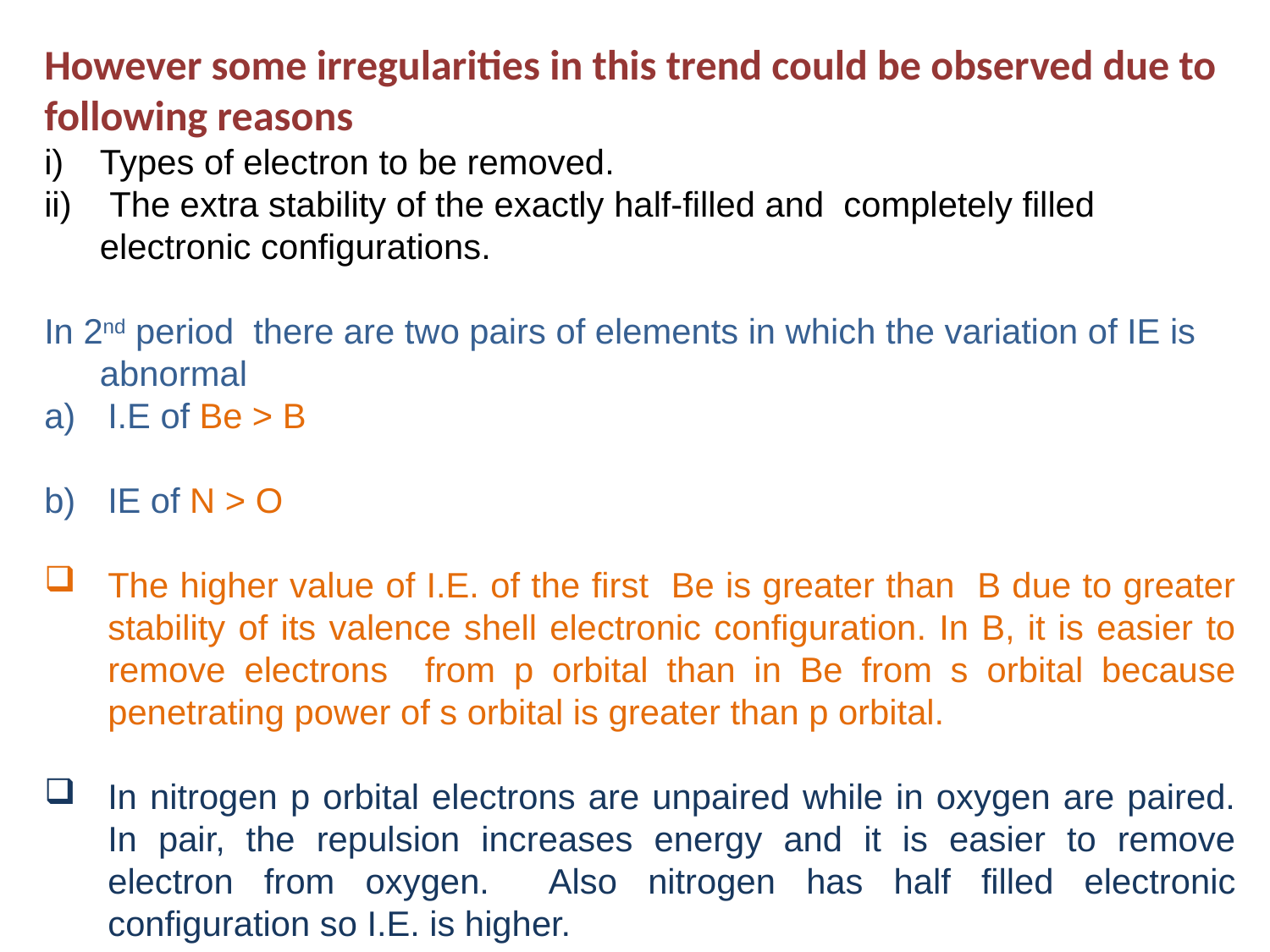

However some irregularities in this trend could be observed due to following reasons
Types of electron to be removed.
 The extra stability of the exactly half-filled and  completely filled electronic configurations.

In 2nd period  there are two pairs of elements in which the variation of IE is abnormal
I.E of Be > B

IE of N > O

The higher value of I.E. of the first  Be is greater than  B due to greater stability of its valence shell electronic configuration. In B, it is easier to remove electrons  from p orbital than in Be from s orbital because penetrating power of s orbital is greater than p orbital.

In nitrogen p orbital electrons are unpaired while in oxygen are paired. In pair, the repulsion increases energy and it is easier to remove electron from oxygen.  Also nitrogen has half filled electronic configuration so I.E. is higher.